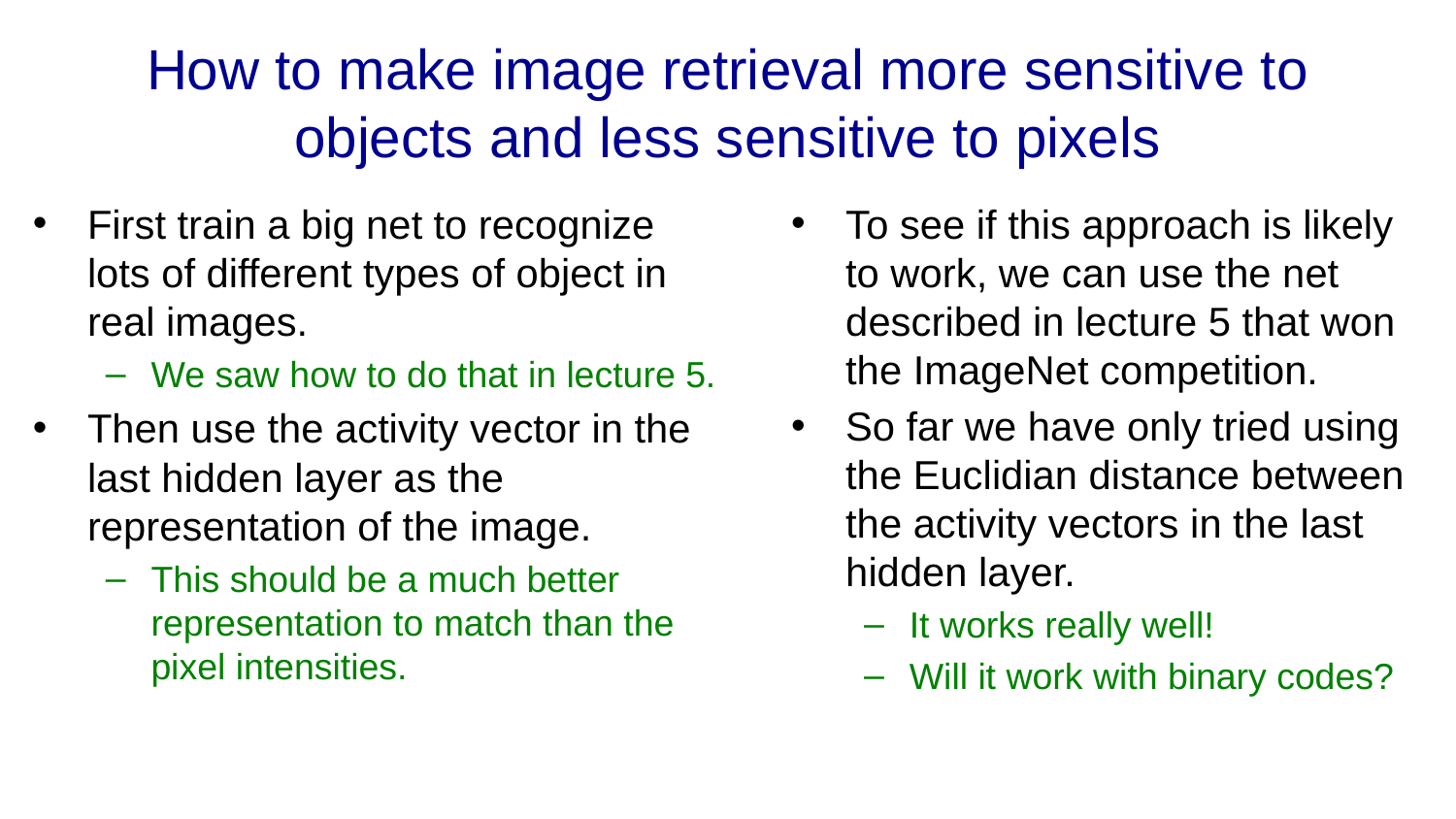

# How to make image retrieval more sensitive to objects and less sensitive to pixels
First train a big net to recognize lots of different types of object in real images.
We saw how to do that in lecture 5.
Then use the activity vector in the last hidden layer as the representation of the image.
This should be a much better representation to match than the pixel intensities.
To see if this approach is likely to work, we can use the net described in lecture 5 that won the ImageNet competition.
So far we have only tried using the Euclidian distance between the activity vectors in the last hidden layer.
It works really well!
Will it work with binary codes?